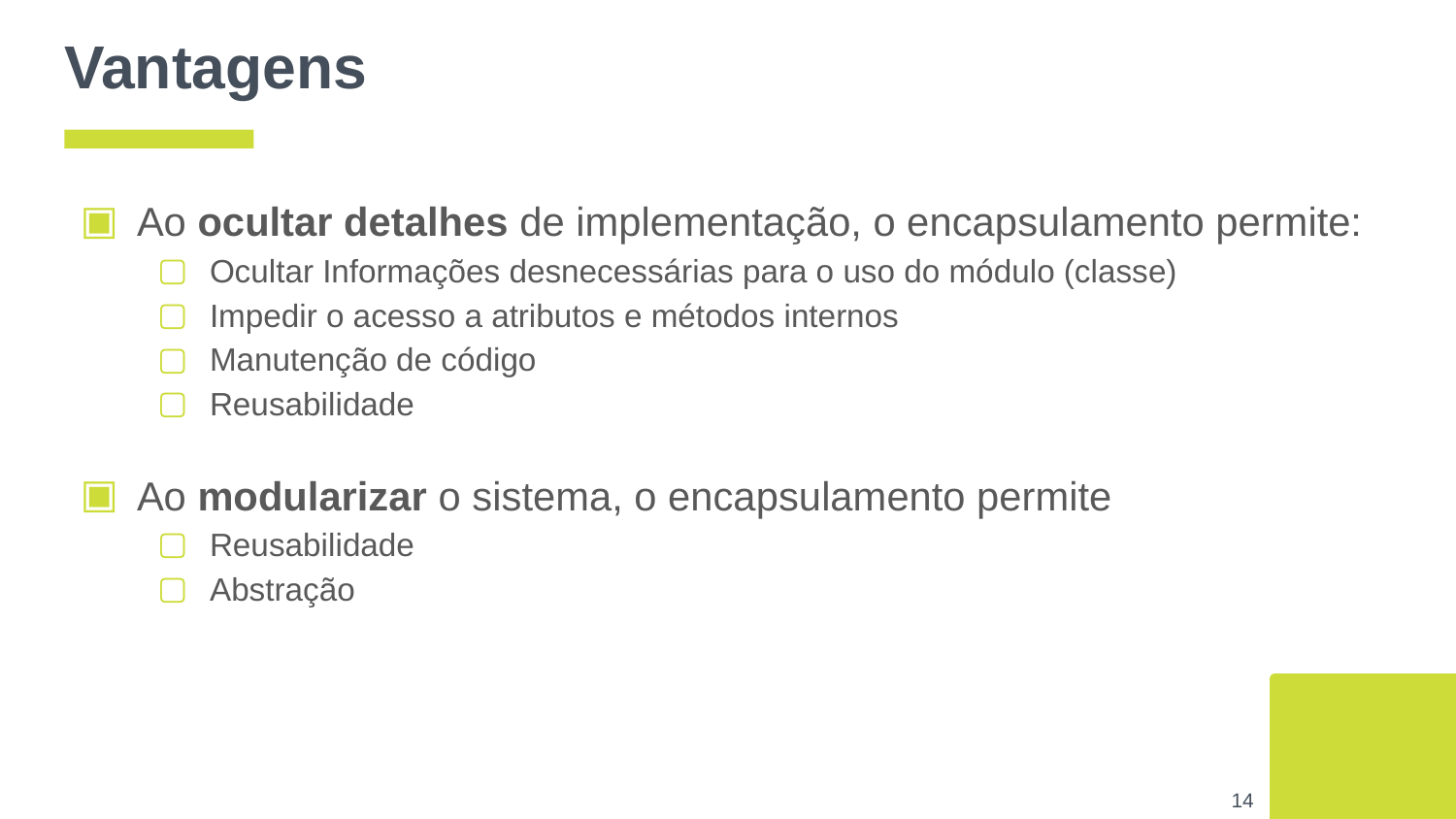

# Vantagens
Ao ocultar detalhes de implementação, o encapsulamento permite:
Ocultar Informações desnecessárias para o uso do módulo (classe)
Impedir o acesso a atributos e métodos internos
Manutenção de código
Reusabilidade
Ao modularizar o sistema, o encapsulamento permite
Reusabilidade
Abstração
14